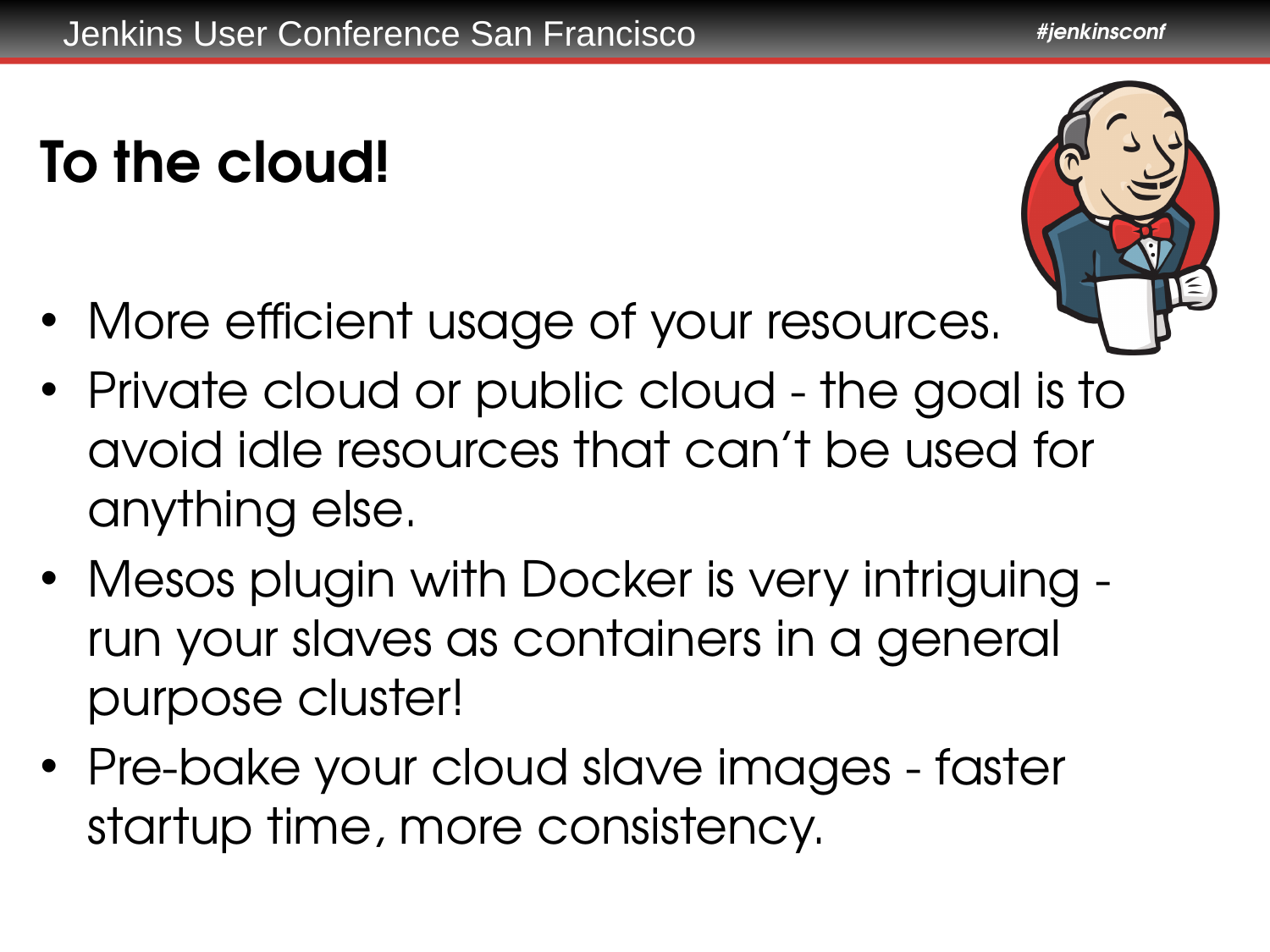

# To the cloud!
More efficient usage of your resources.
Private cloud or public cloud - the goal is to avoid idle resources that can’t be used for anything else.
Mesos plugin with Docker is very intriguing - run your slaves as containers in a general purpose cluster!
Pre-bake your cloud slave images - faster startup time, more consistency.
40